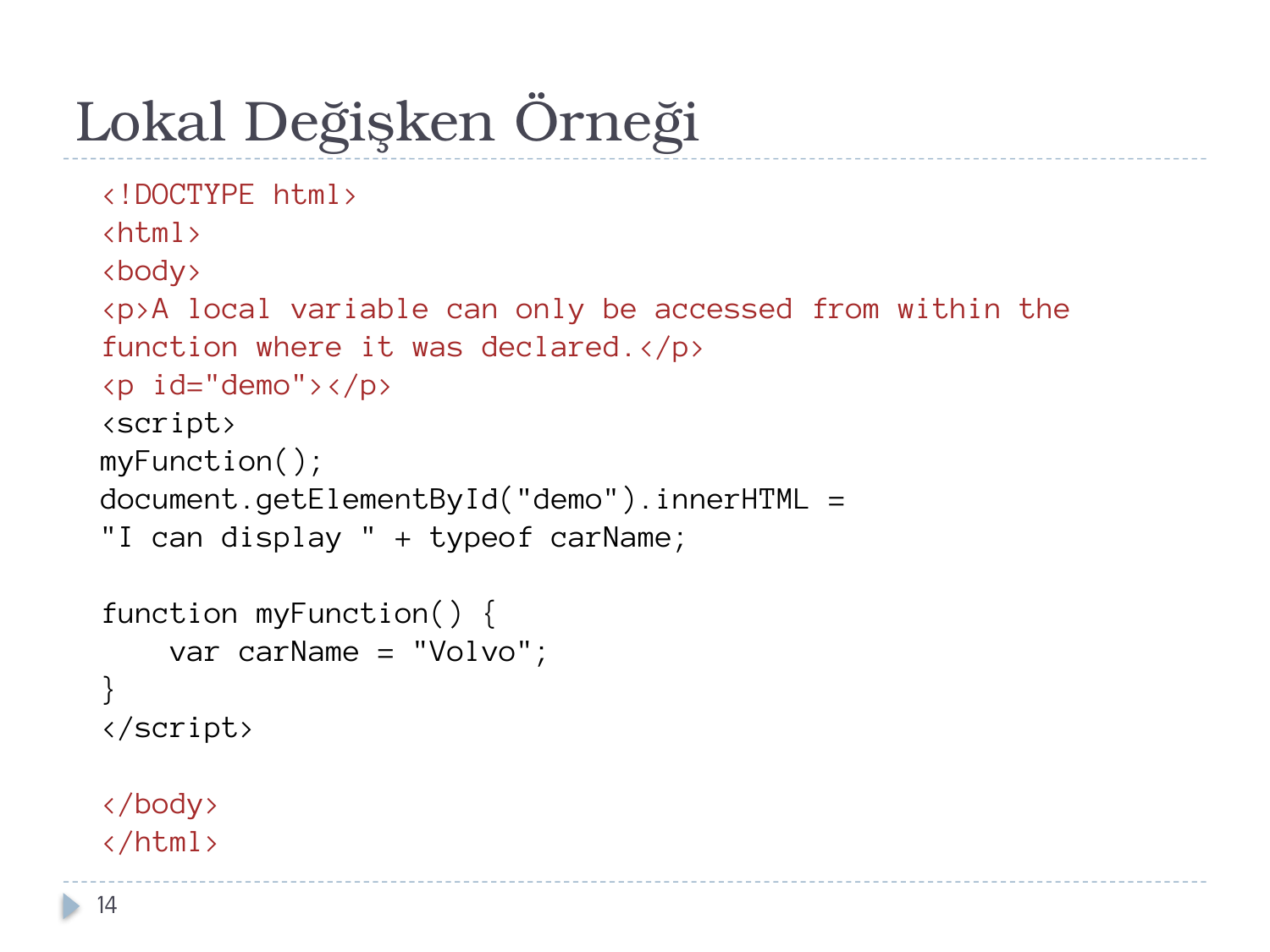

# Lokal Değişken Örneği
<!DOCTYPE html>
<html>
<body>
<p>A local variable can only be accessed from within the function where it was declared.</p>
<p id="demo"></p>
<script>
myFunction();
document.getElementById("demo").innerHTML =
"I can display " + typeof carName;

function myFunction() {
    var carName = "Volvo";
}
</script>

</body>
</html>

14